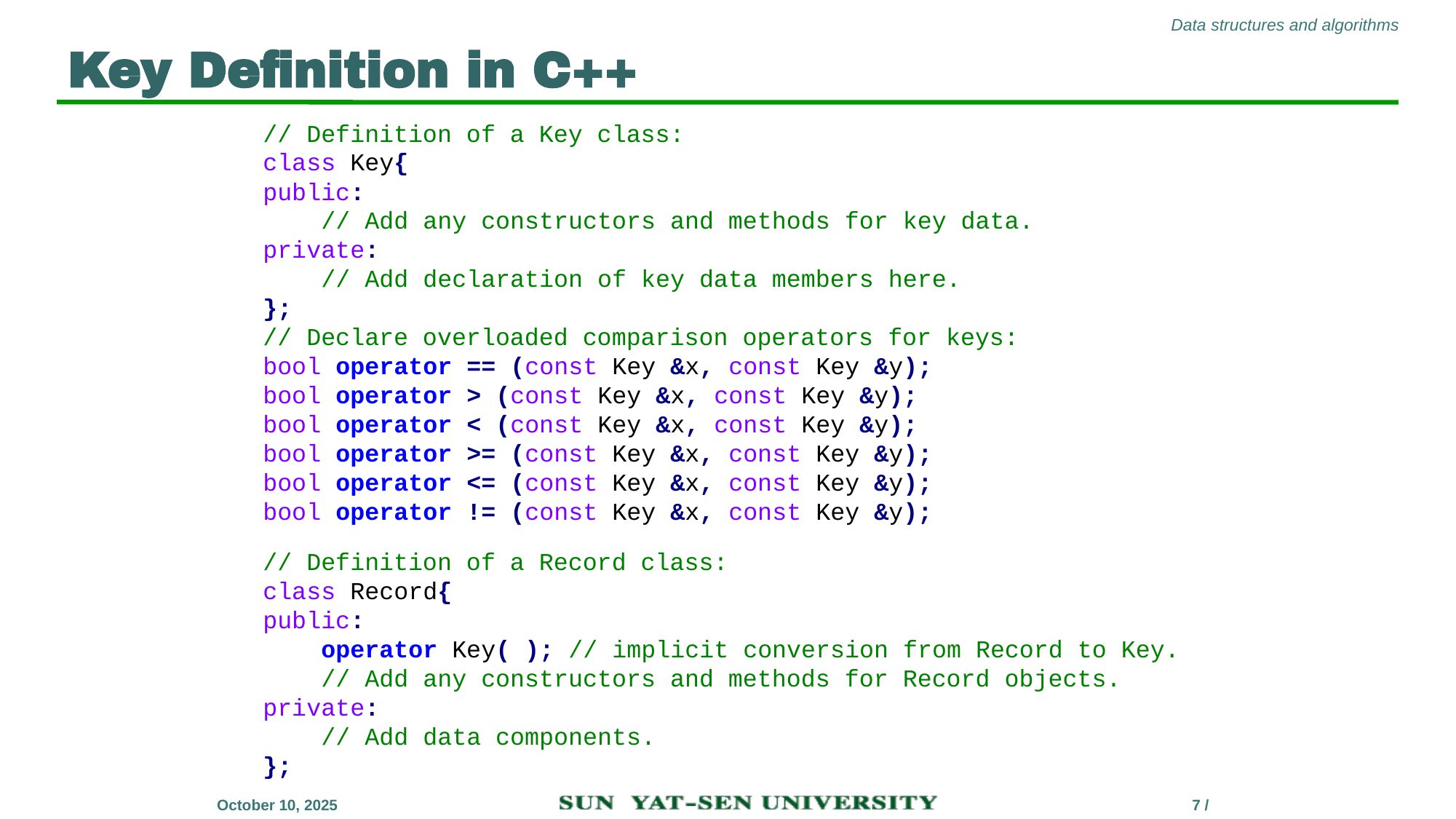

# Key Definition in C++
// Definition of a Key class:
class Key{
public:
    // Add any constructors and methods for key data.
private:
    // Add declaration of key data members here.
};
// Declare overloaded comparison operators for keys:
bool operator == (const Key &x, const Key &y);
bool operator > (const Key &x, const Key &y);
bool operator < (const Key &x, const Key &y);
bool operator >= (const Key &x, const Key &y);
bool operator <= (const Key &x, const Key &y);
bool operator != (const Key &x, const Key &y);

// Definition of a Record class:
class Record{
public:
    operator Key( ); // implicit conversion from Record to Key.
    // Add any constructors and methods for Record objects.
private:
    // Add data components.
};